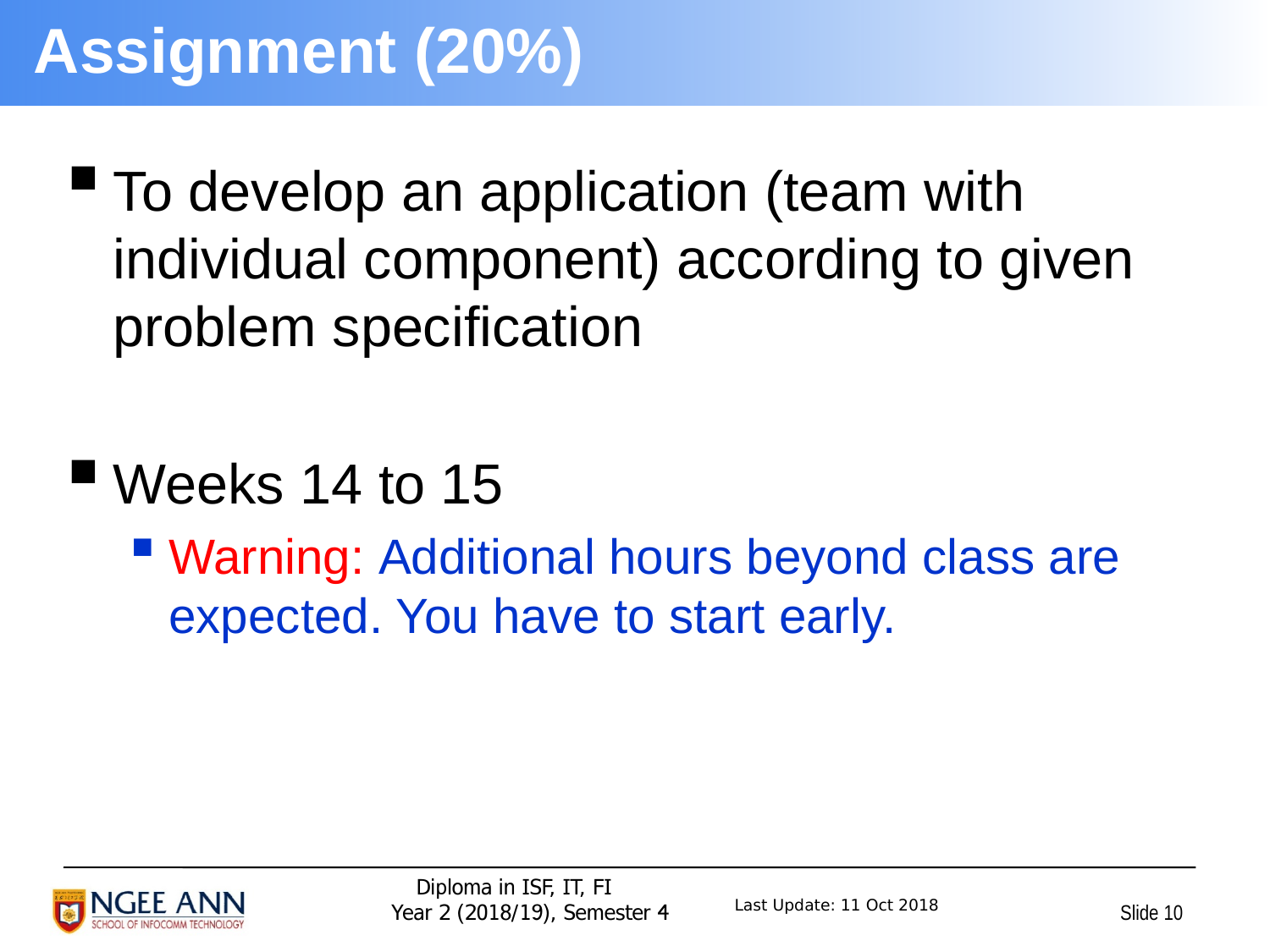

# Assignment (20%)
To develop an application (team with individual component) according to given problem specification

Weeks 14 to 15
Warning: Additional hours beyond class are expected. You have to start early.
 Slide 10